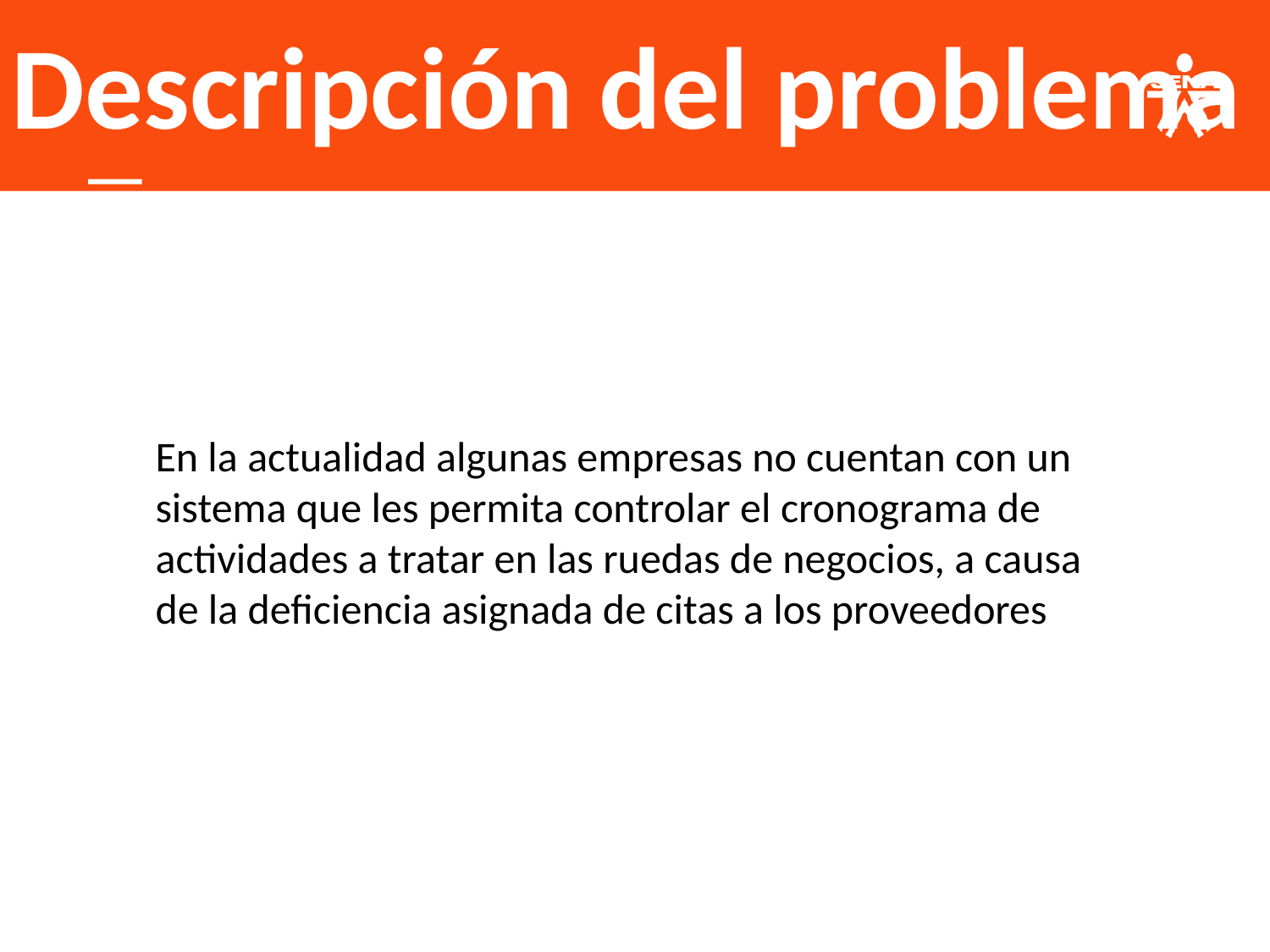

Descripción del problema

En la actualidad algunas empresas no cuentan con un sistema que les permita controlar el cronograma de actividades a tratar en las ruedas de negocios, a causa de la deficiencia asignada de citas a los proveedores